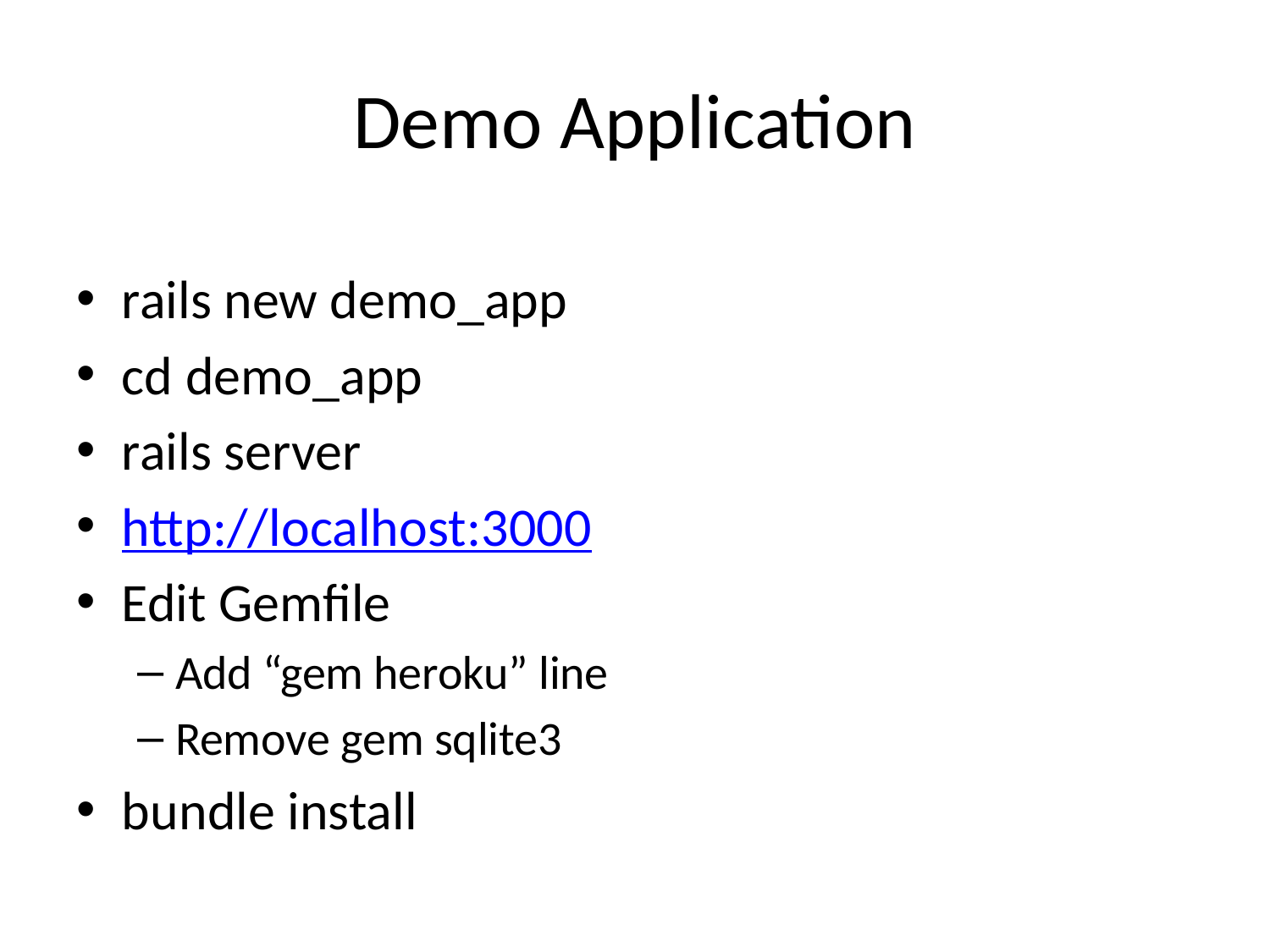

# Demo Application
rails new demo_app
cd demo_app
rails server
http://localhost:3000
Edit Gemfile
Add “gem heroku” line
Remove gem sqlite3
bundle install